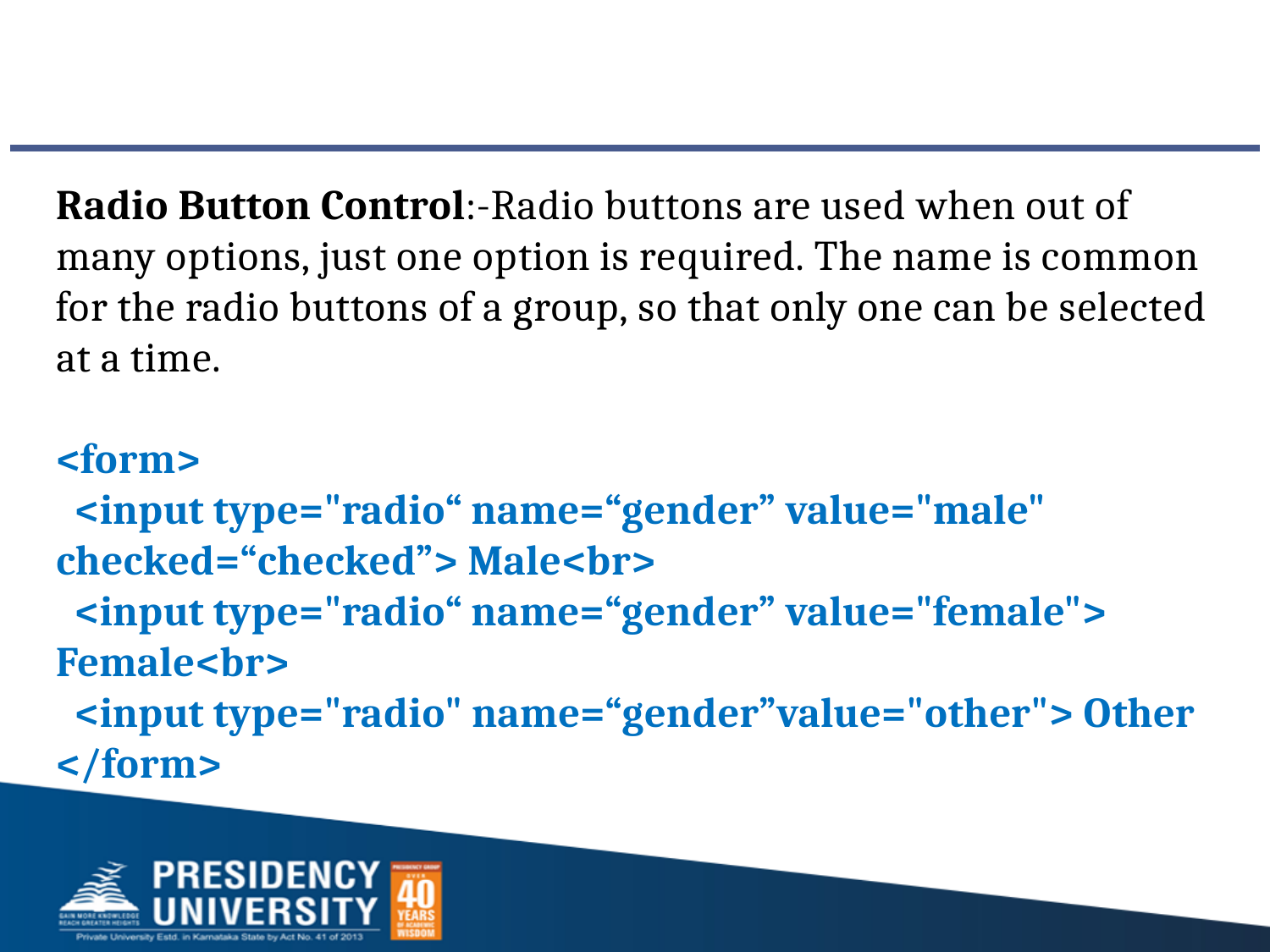

Radio Button Control:-Radio buttons are used when out of many options, just one option is required. The name is common for the radio buttons of a group, so that only one can be selected at a time.

<form>
  <input type="radio“ name=“gender” value="male" checked=“checked”> Male<br>
  <input type="radio“ name=“gender” value="female"> Female<br>
  <input type="radio" name=“gender”value="other"> Other
</form>